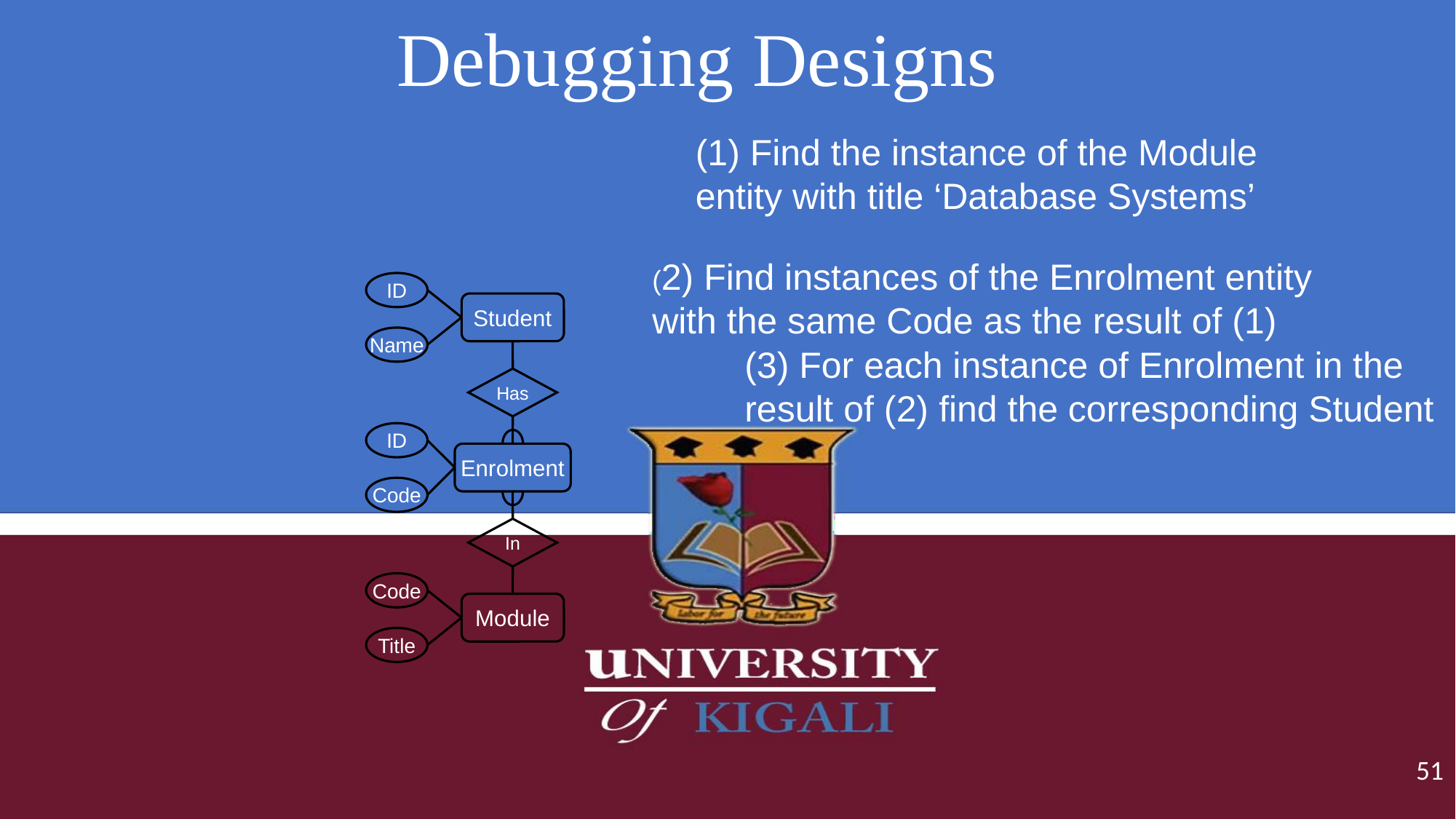

# Debugging Designs
(1) Find the instance of the Module entity with title ‘Database Systems’
(2) Find instances of the Enrolment entity
with the same Code as the result of (1)
ID
Student
Has

Enrolment

In
Module
Name
(3) For each instance of Enrolment in the
result of (2) find the corresponding Student
ID
Code
Code
Title
51